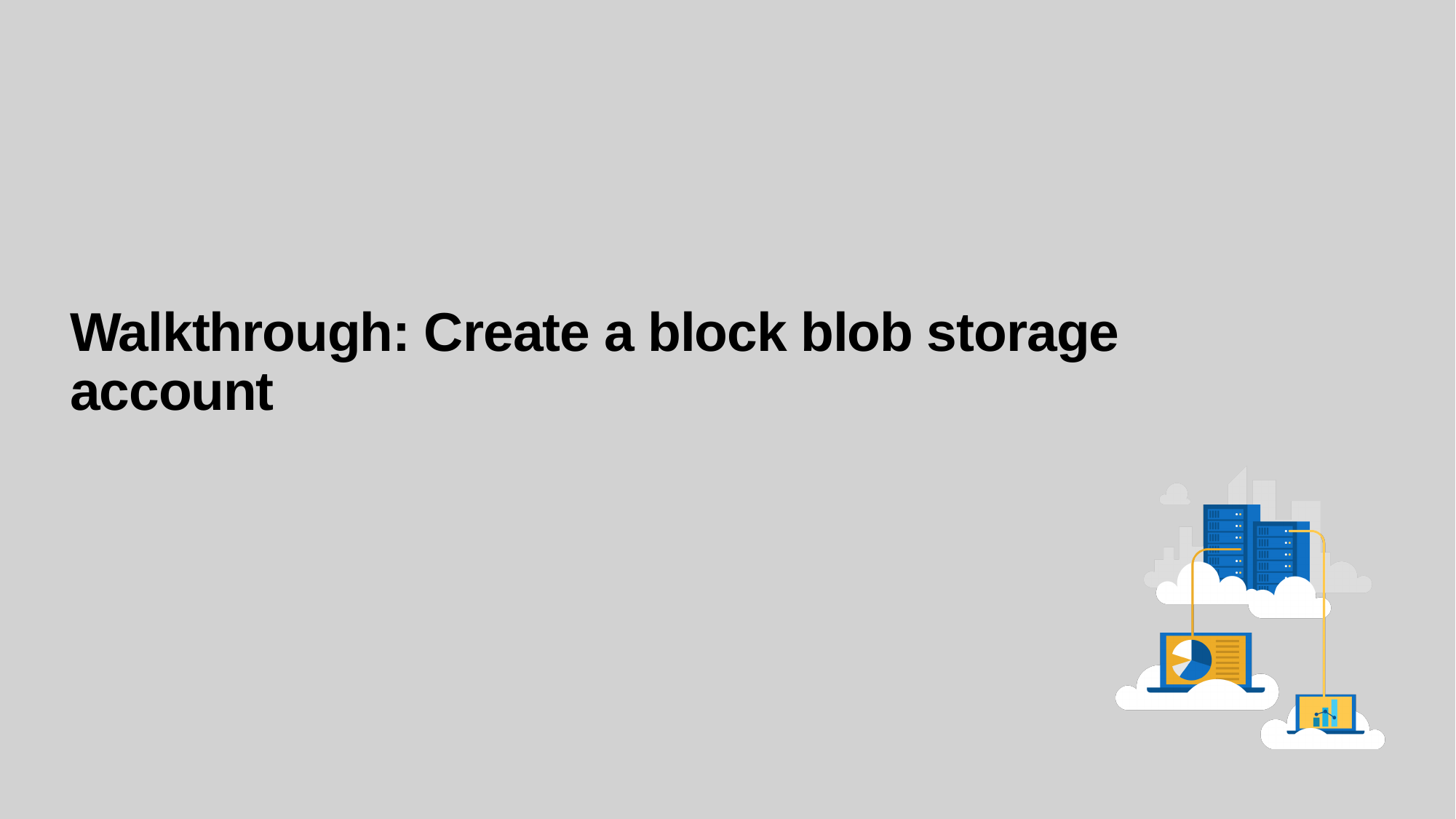

# Walkthrough: Create a block blob storage account